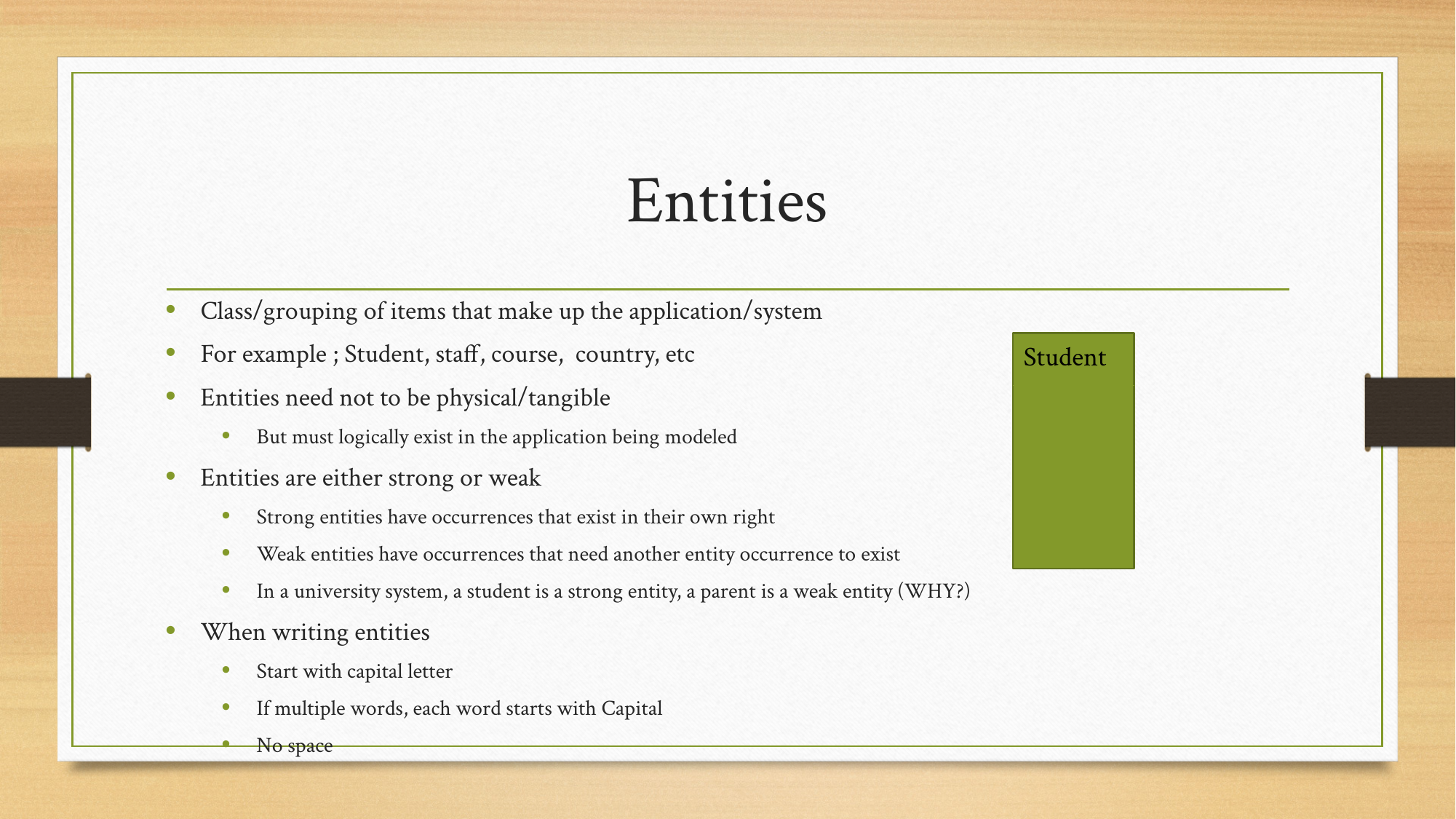

# Entities
Class/grouping of items that make up the application/system
For example ; Student, staff, course,  country, etc
Entities need not to be physical/tangible
But must logically exist in the application being modeled
Entities are either strong or weak
Strong entities have occurrences that exist in their own right
Weak entities have occurrences that need another entity occurrence to exist
In a university system, a student is a strong entity, a parent is a weak entity (WHY?)
When writing entities
Start with capital letter
If multiple words, each word starts with Capital
No space

Student